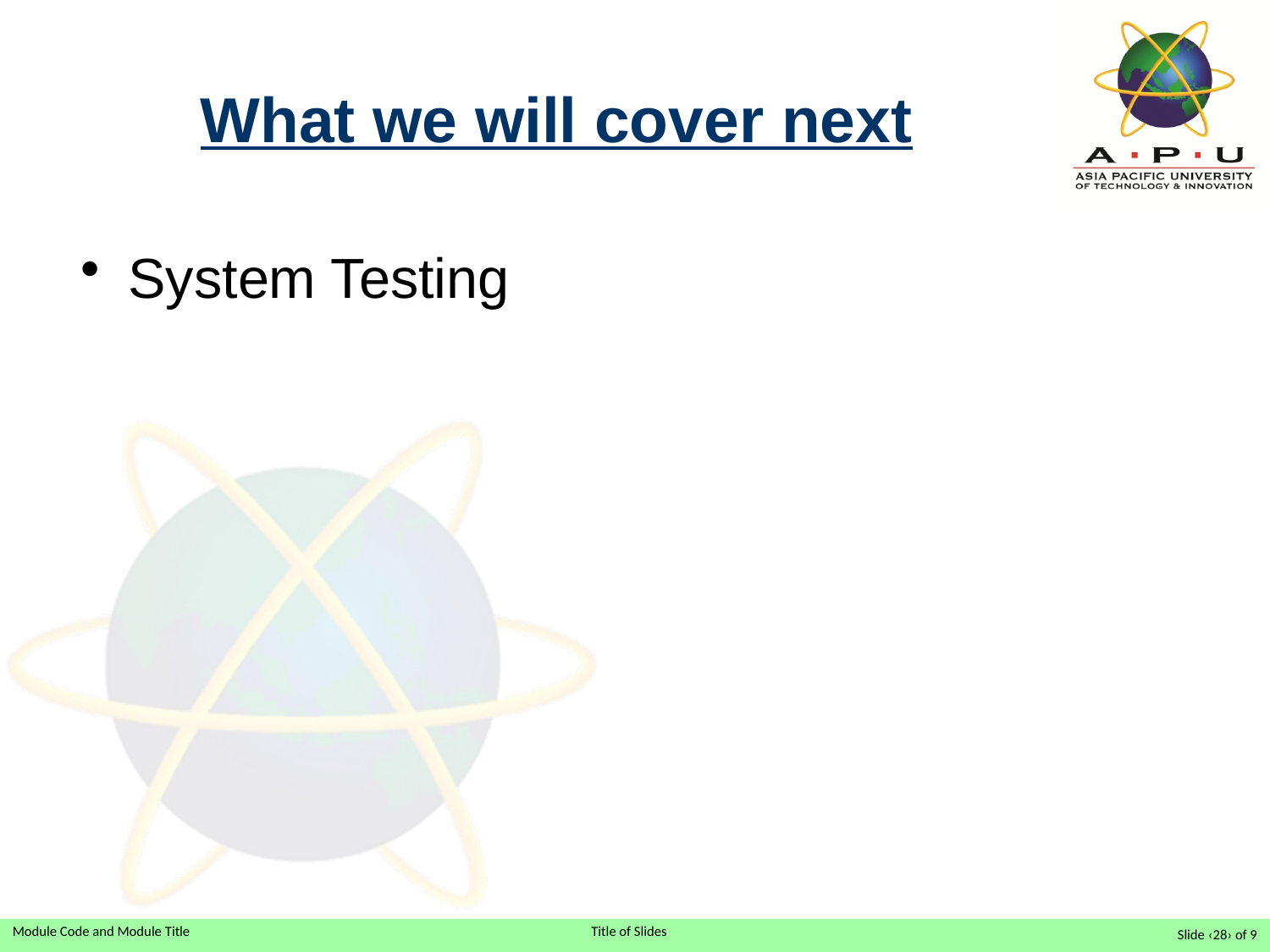

# What we will cover next
System Testing
Slide ‹28› of 9